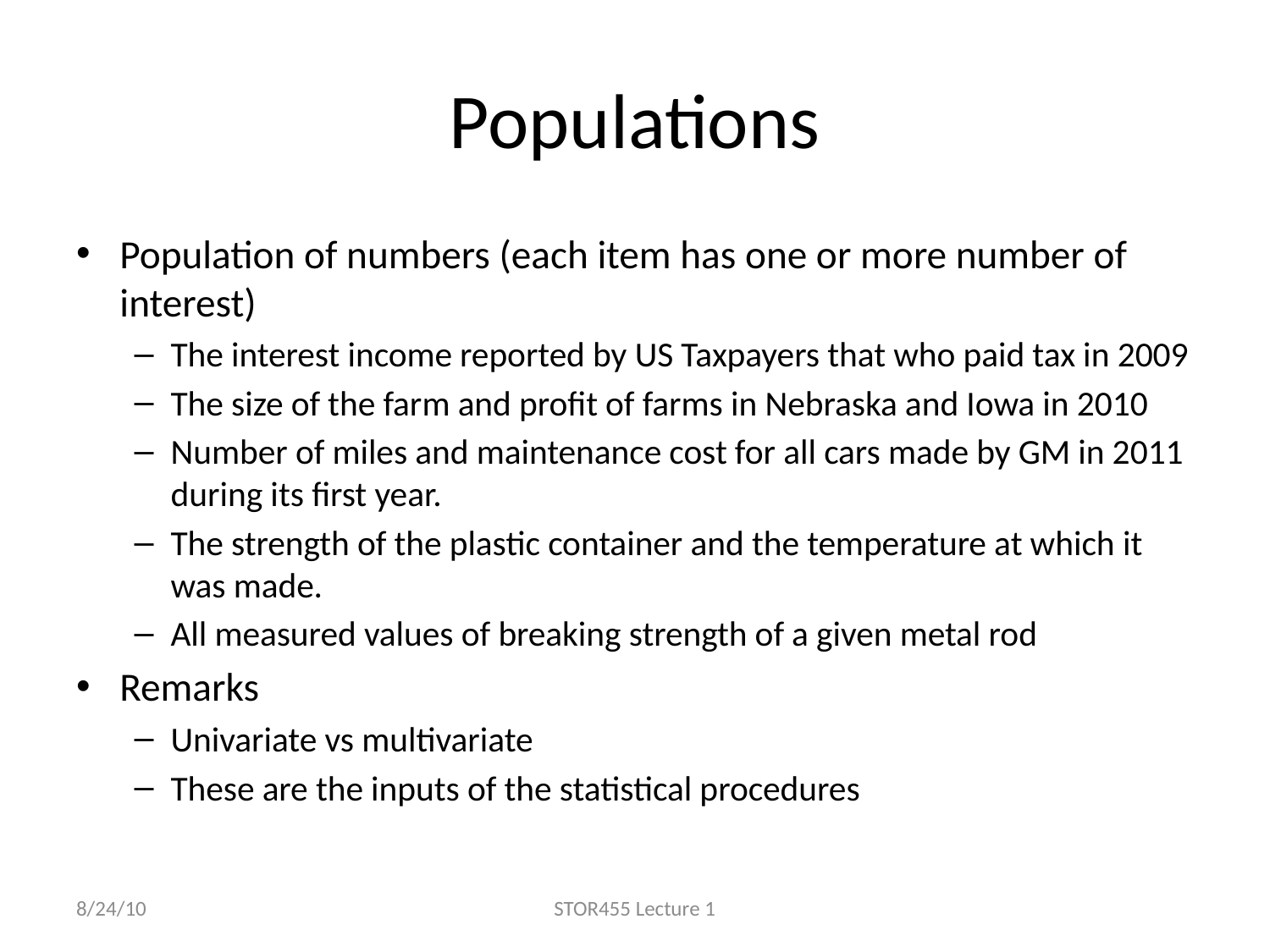

# Populations
Population of numbers (each item has one or more number of interest)
The interest income reported by US Taxpayers that who paid tax in 2009
The size of the farm and profit of farms in Nebraska and Iowa in 2010
Number of miles and maintenance cost for all cars made by GM in 2011 during its first year.
The strength of the plastic container and the temperature at which it was made.
All measured values of breaking strength of a given metal rod
Remarks
Univariate vs multivariate
These are the inputs of the statistical procedures
8/24/10
STOR455 Lecture 1